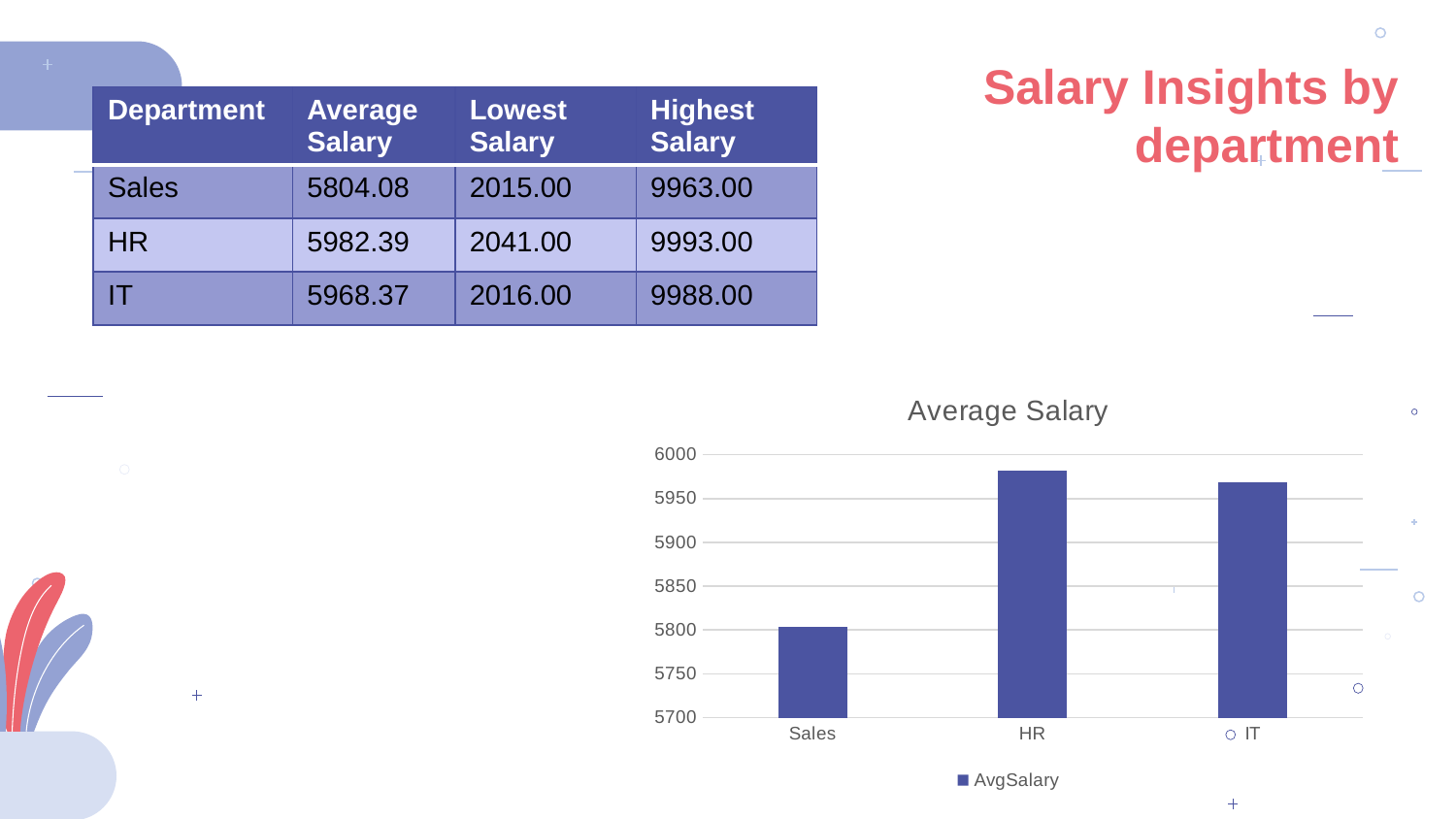

# Salary Insights by department
| Department | Average Salary | Lowest Salary | Highest Salary |
| --- | --- | --- | --- |
| Sales | 5804.08 | 2015.00 | 9963.00 |
| HR | 5982.39 | 2041.00 | 9993.00 |
| IT | 5968.37 | 2016.00 | 9988.00 |

### Chart: Average Salary

| Category | AvgSalary |
|---|---|
| Sales | 5804.088757 |
| HR | 5982.396284 |
| IT | 5968.371681 |